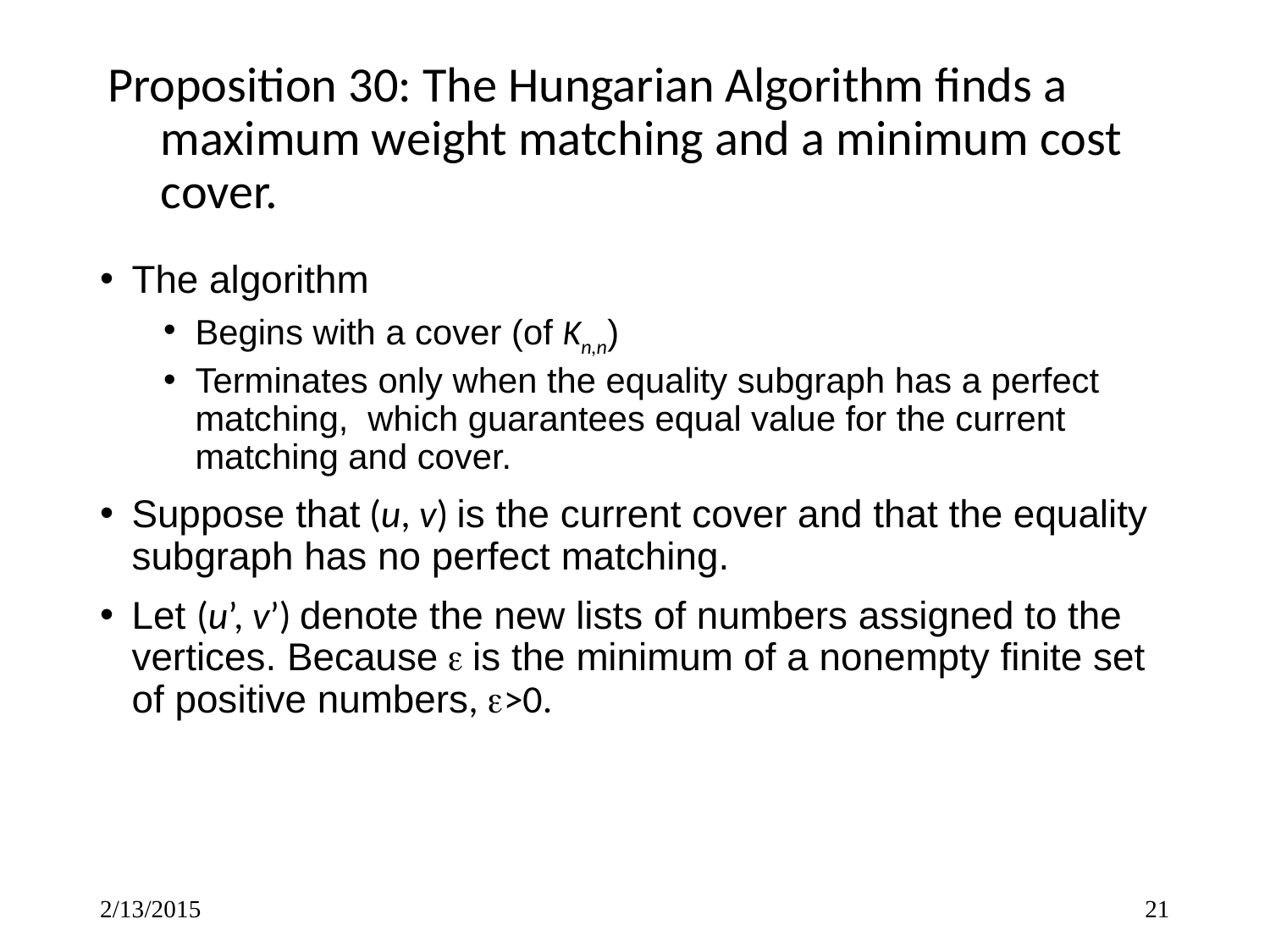

# Proposition 30: The Hungarian Algorithm finds a maximum weight matching and a minimum cost cover.
The algorithm
Begins with a cover (of Kn,n)
Terminates only when the equality subgraph has a perfect matching,  which guarantees equal value for the current matching and cover.
Suppose that (u, v) is the current cover and that the equality subgraph has no perfect matching.
Let (u’, v’) denote the new lists of numbers assigned to the vertices. Because ε is the minimum of a nonempty finite set of positive numbers, ε>0.
2/13/2015
21